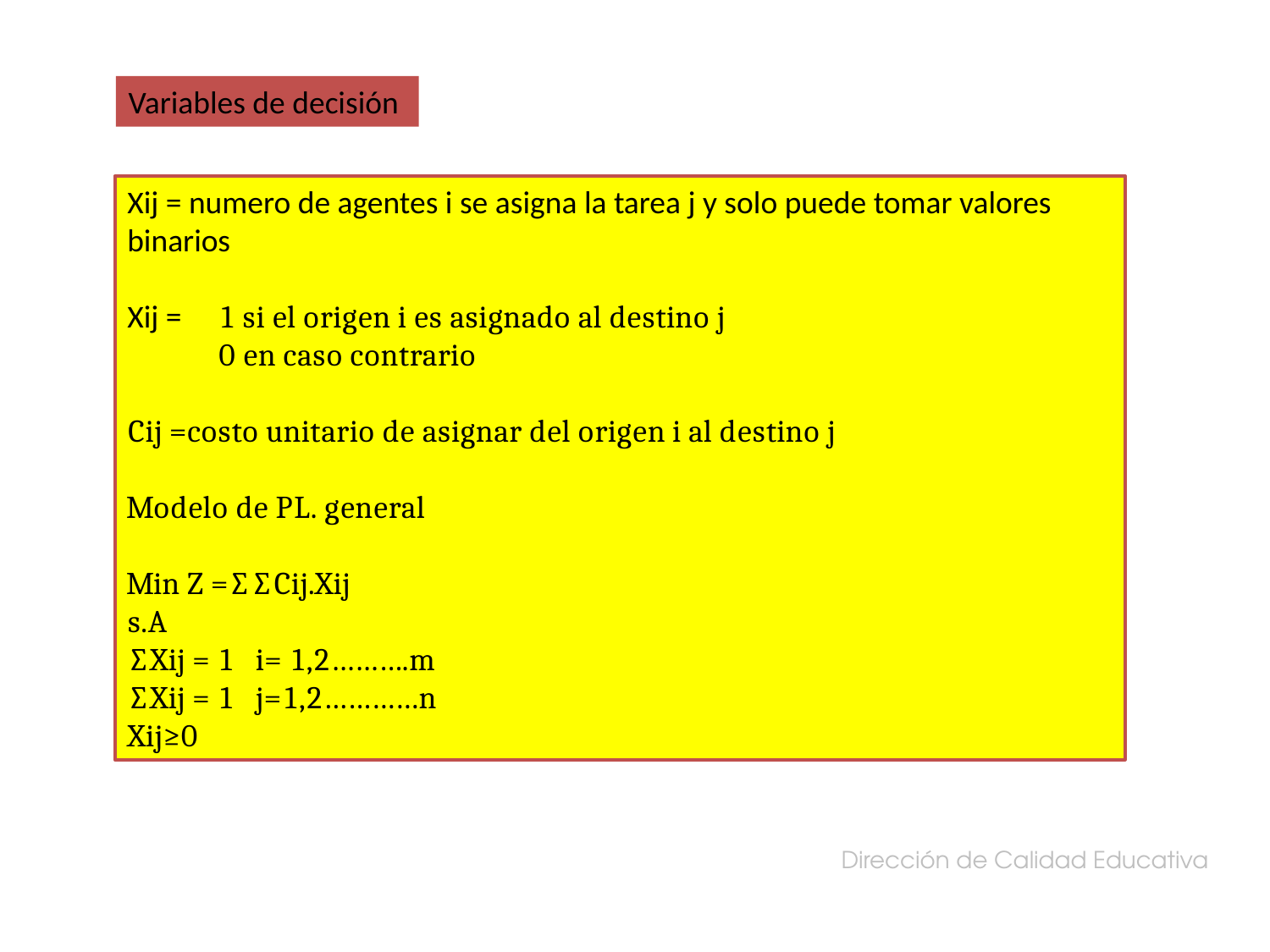

Variables de decisión
Xij = numero de agentes i se asigna la tarea j y solo puede tomar valores binarios

Xij =     1 si el origen i es asignado al destino j
             0 en caso contrario

Cij =costo unitario de asignar del origen i al destino j

Modelo de PL. general

Min Z =∑∑Cij.Xij
s.A
∑Xij = 1   i= 1,2……….m
∑Xij = 1   j=1,2…………n
Xij≥0
# Mi primera sesión de aprendizaje
Dirección de Calidad Educativa